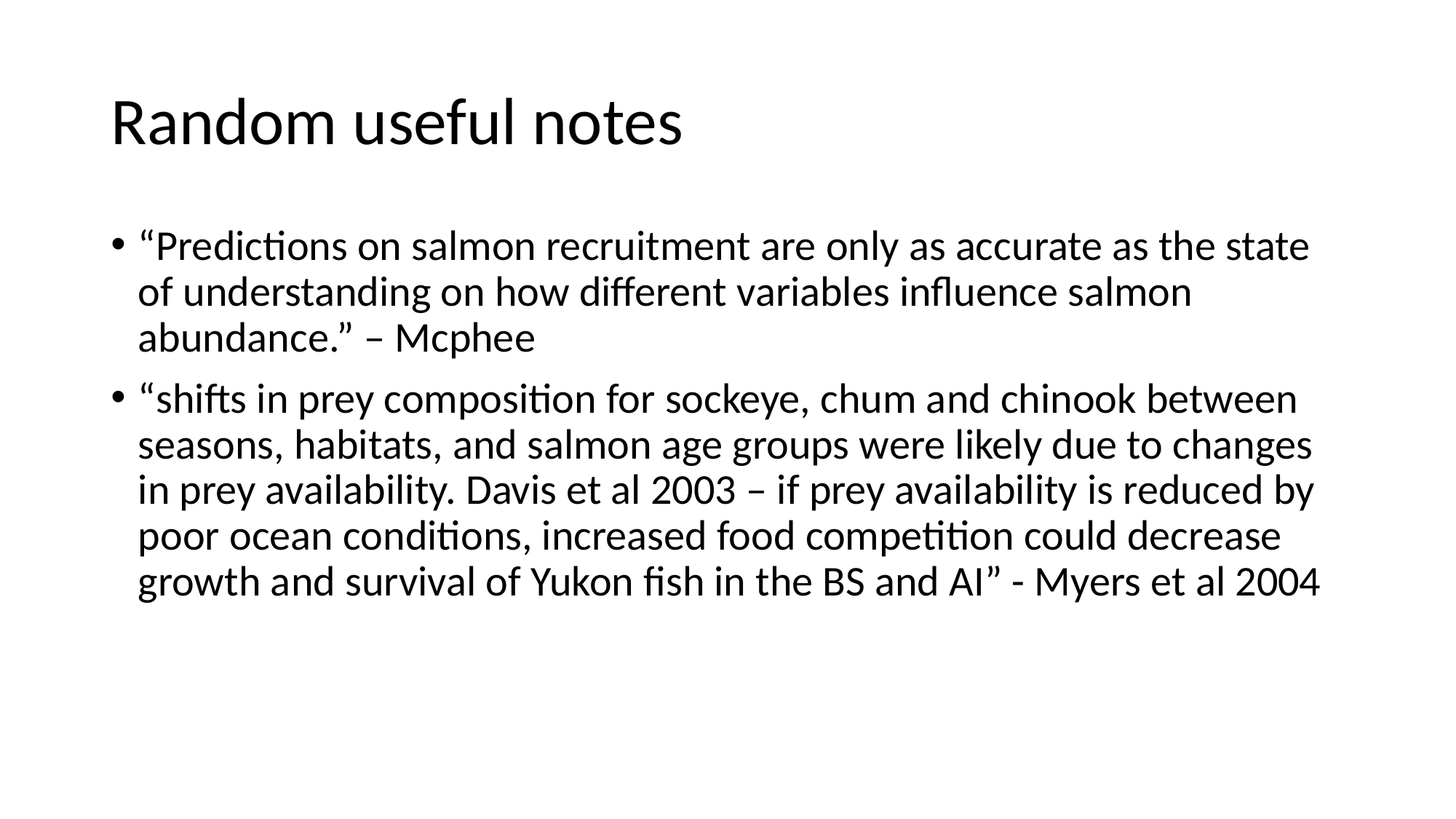

# Random useful notes
“Predictions on salmon recruitment are only as accurate as the state of understanding on how different variables influence salmon abundance.” – Mcphee
“shifts in prey composition for sockeye, chum and chinook between seasons, habitats, and salmon age groups were likely due to changes in prey availability. Davis et al 2003 – if prey availability is reduced by poor ocean conditions, increased food competition could decrease growth and survival of Yukon fish in the BS and AI” - Myers et al 2004